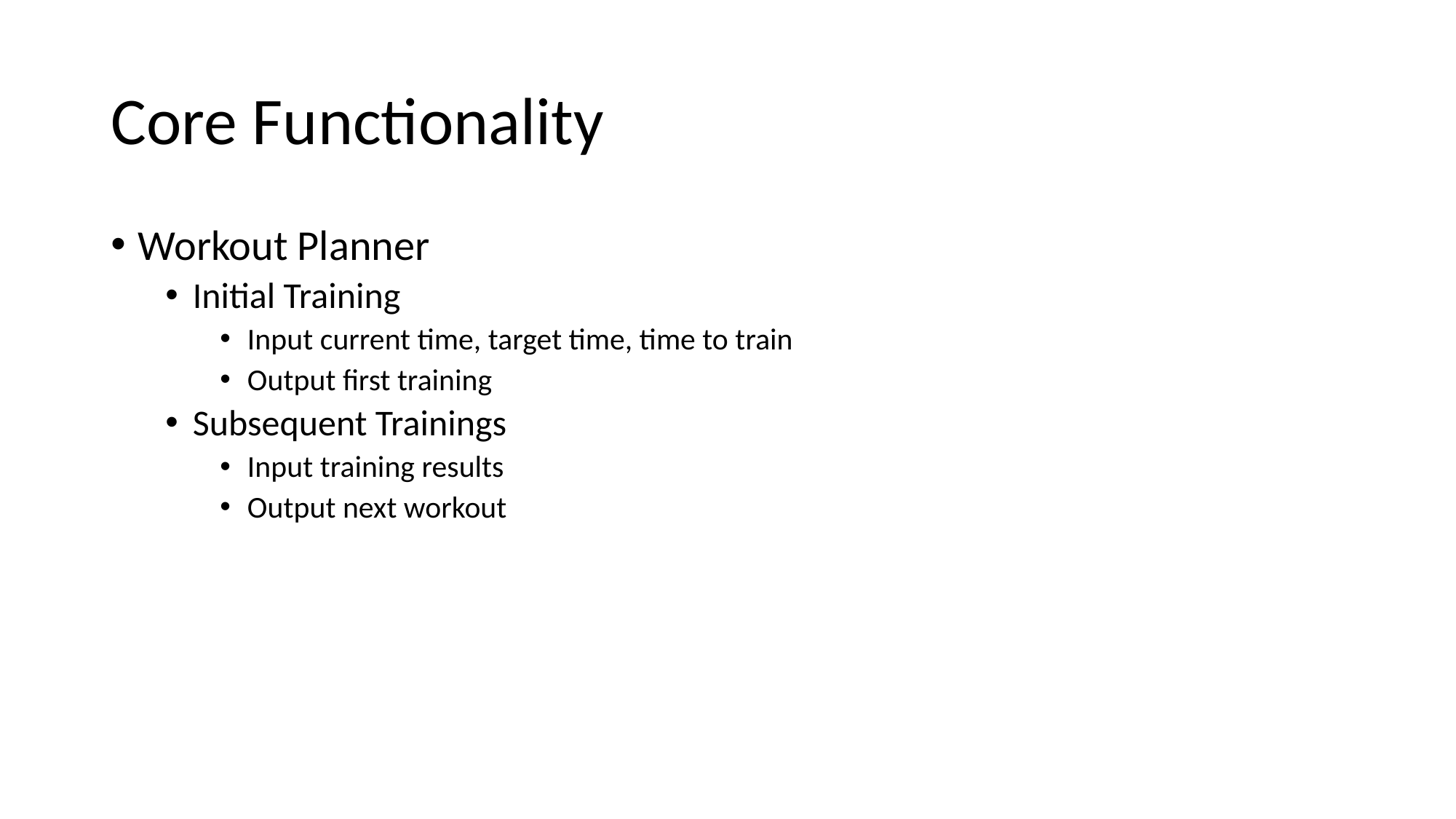

# Core Functionality
Workout Planner
Initial Training
Input current time, target time, time to train
Output first training
Subsequent Trainings
Input training results
Output next workout